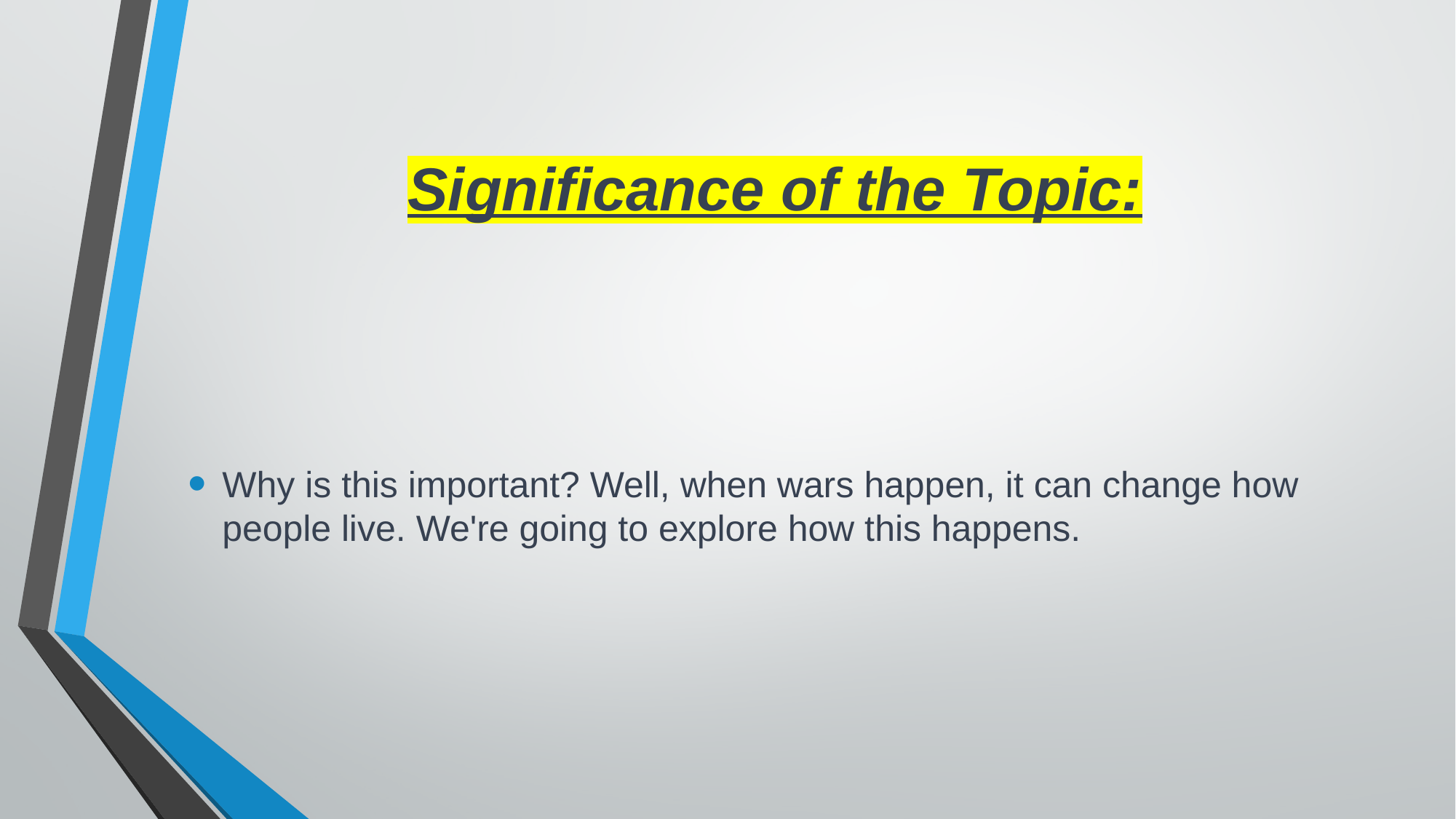

# Significance of the Topic:
Why is this important? Well, when wars happen, it can change how people live. We're going to explore how this happens.